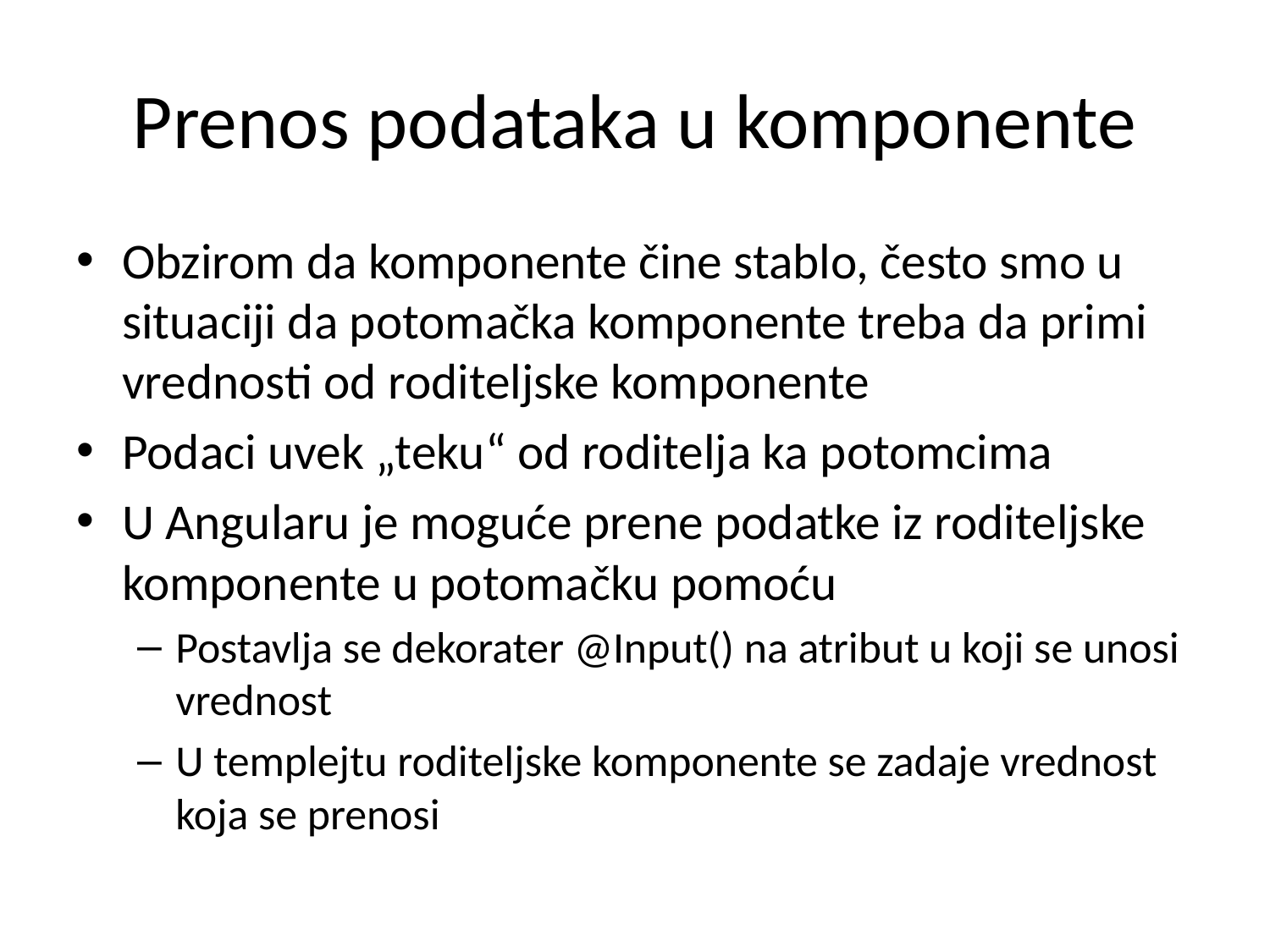

# Prenos podataka u komponente
Obzirom da komponente čine stablo, često smo u situaciji da potomačka komponente treba da primi vrednosti od roditeljske komponente
Podaci uvek „teku“ od roditelja ka potomcima
U Angularu je moguće prene podatke iz roditeljske komponente u potomačku pomoću
Postavlja se dekorater @Input() na atribut u koji se unosi vrednost
U templejtu roditeljske komponente se zadaje vrednost koja se prenosi